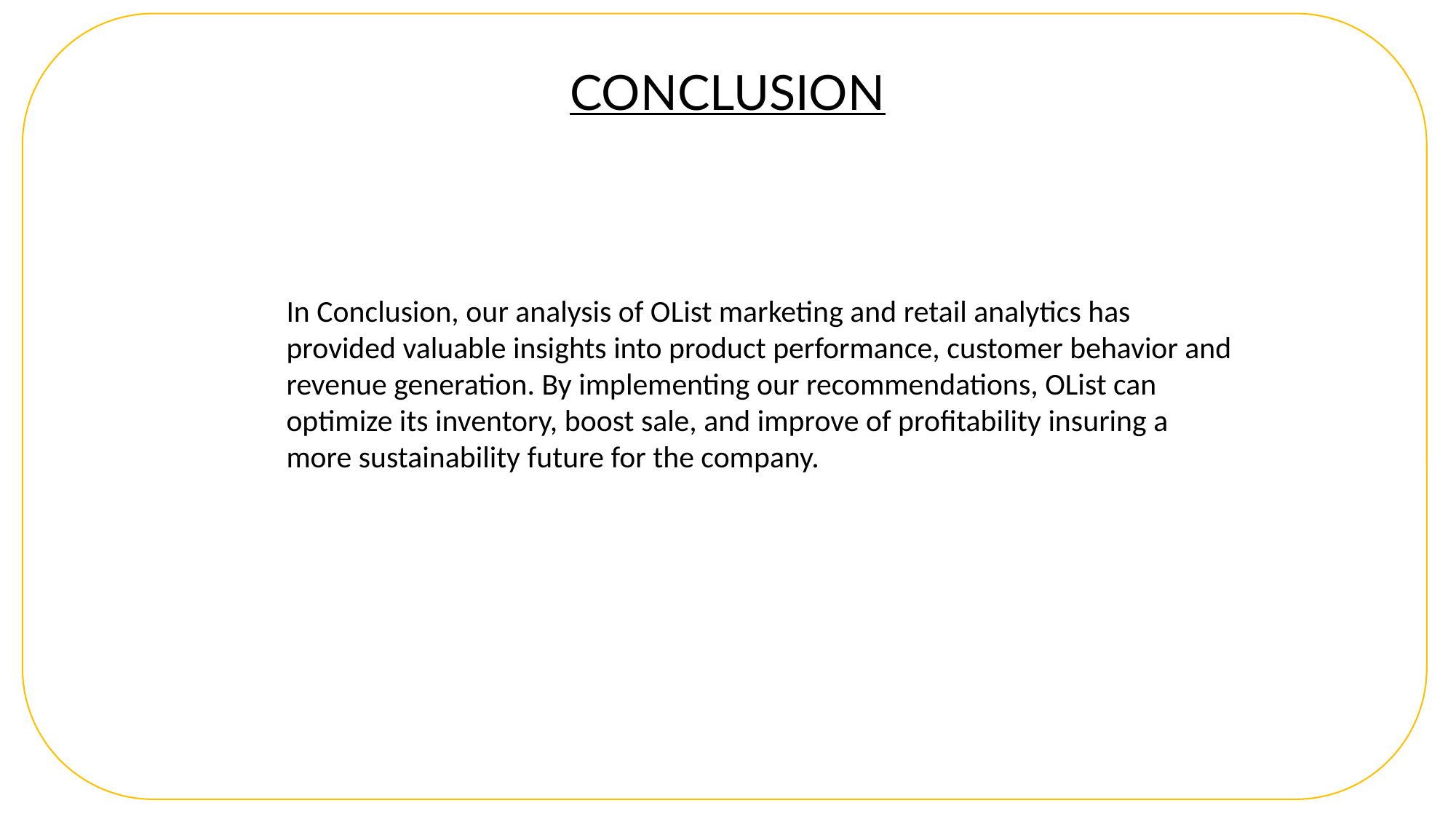

CONCLUSION
In Conclusion, our analysis of OList marketing and retail analytics has provided valuable insights into product performance, customer behavior and revenue generation. By implementing our recommendations, OList can optimize its inventory, boost sale, and improve of profitability insuring a more sustainability future for the company.